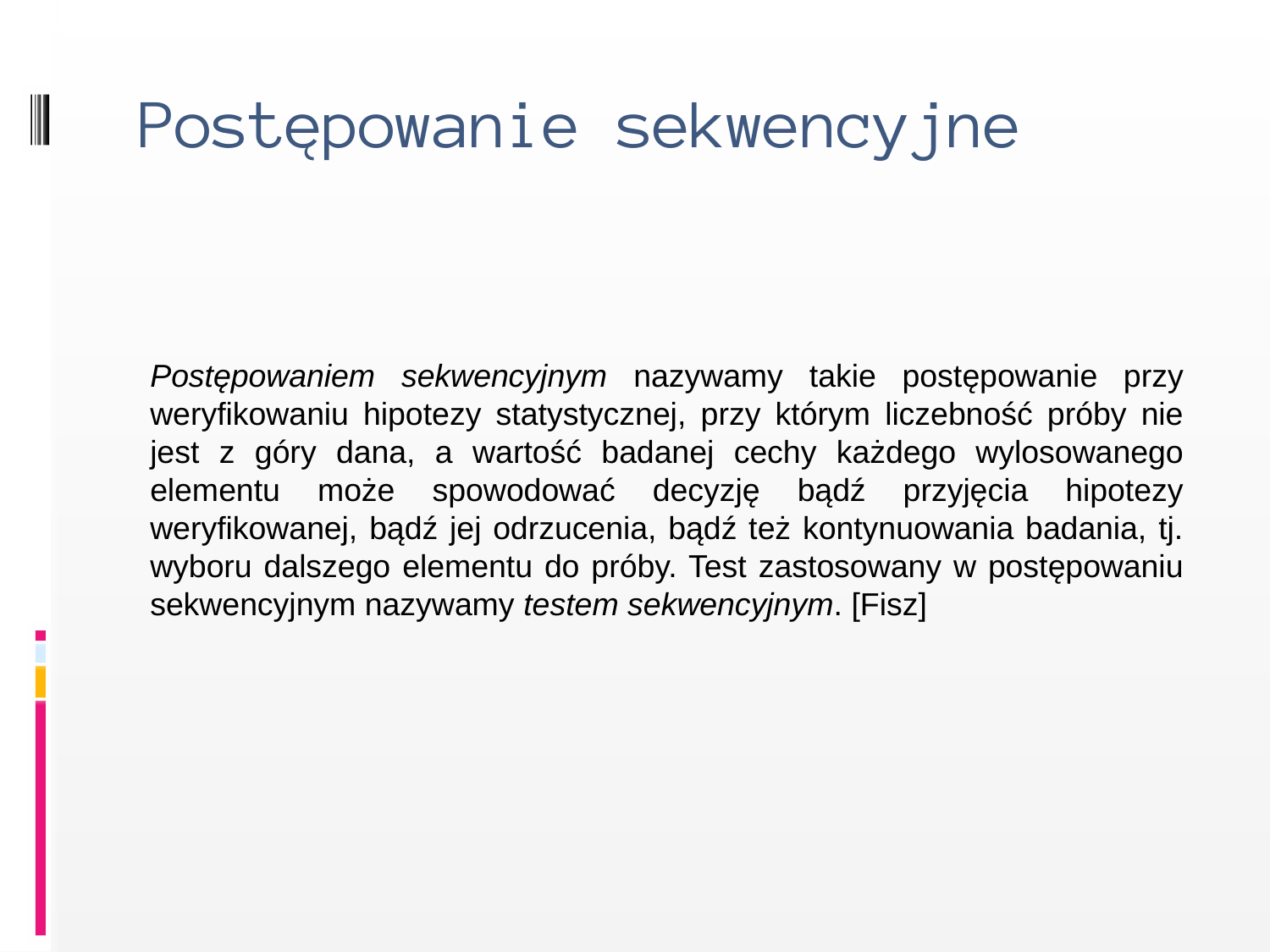

# Postępowanie sekwencyjne
Postępowaniem sekwencyjnym nazywamy takie postępowanie przy weryfikowaniu hipotezy statystycznej, przy którym liczebność próby nie jest z góry dana, a wartość badanej cechy każdego wylosowanego elementu może spowodować decyzję bądź przyjęcia hipotezy weryfikowanej, bądź jej odrzucenia, bądź też kontynuowania badania, tj. wyboru dalszego elementu do próby. Test zastosowany w postępowaniu sekwencyjnym nazywamy testem sekwencyjnym. [Fisz]